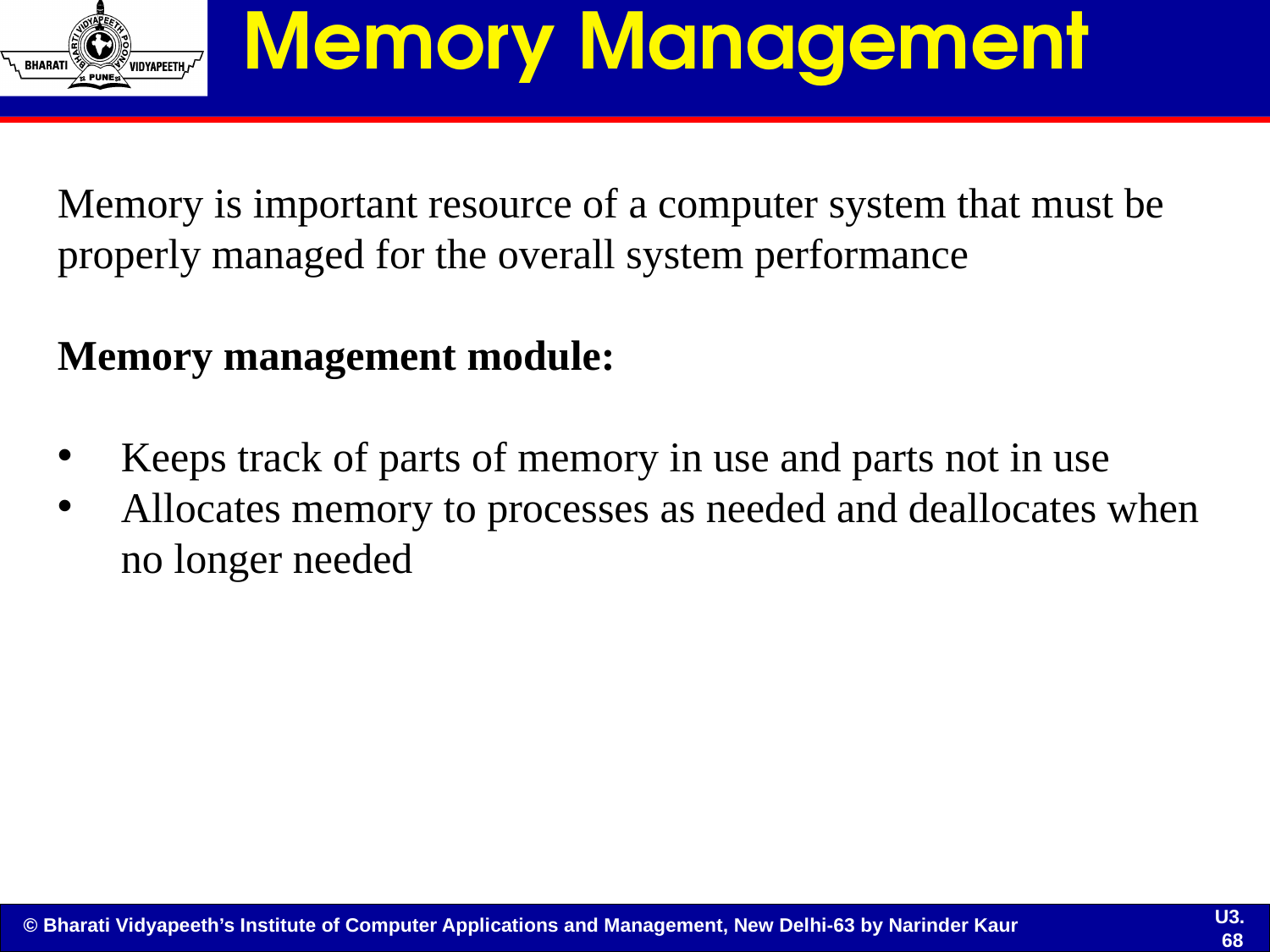

# Memory Management

Memory is important resource of a computer system that must be properly managed for the overall system performance

Memory management module:

Keeps track of parts of memory in use and parts not in use
Allocates memory to processes as needed and deallocates when no longer needed